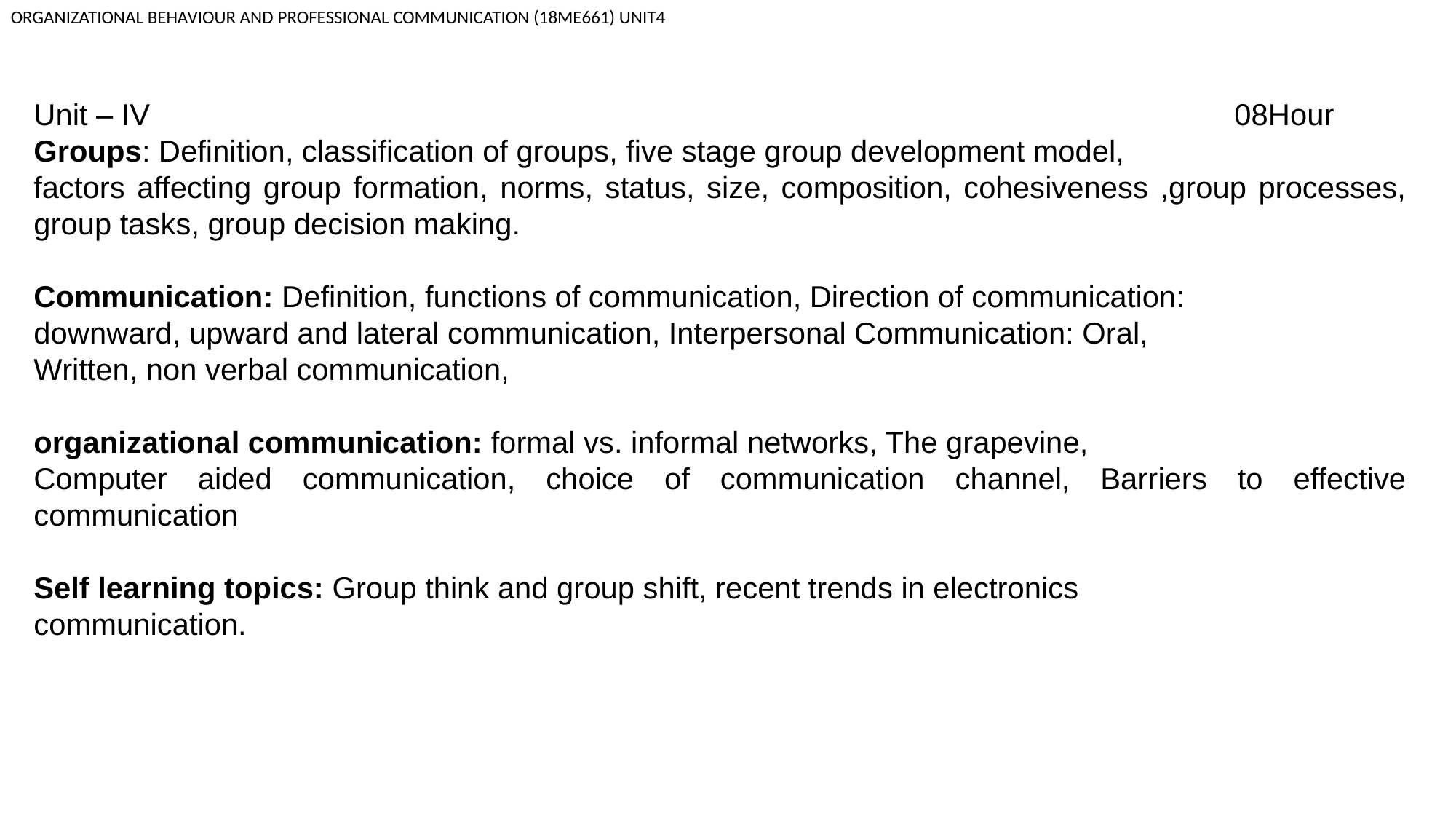

ORGANIZATIONAL BEHAVIOUR AND PROFESSIONAL COMMUNICATION (18ME661) UNIT4
Unit – IV 										08Hour
Groups: Definition, classification of groups, five stage group development model,
factors affecting group formation, norms, status, size, composition, cohesiveness ,group processes, group tasks, group decision making.

Communication: Definition, functions of communication, Direction of communication:
downward, upward and lateral communication, Interpersonal Communication: Oral,
Written, non verbal communication,

organizational communication: formal vs. informal networks, The grapevine,
Computer aided communication, choice of communication channel, Barriers to effective communication

Self learning topics: Group think and group shift, recent trends in electronics
communication.